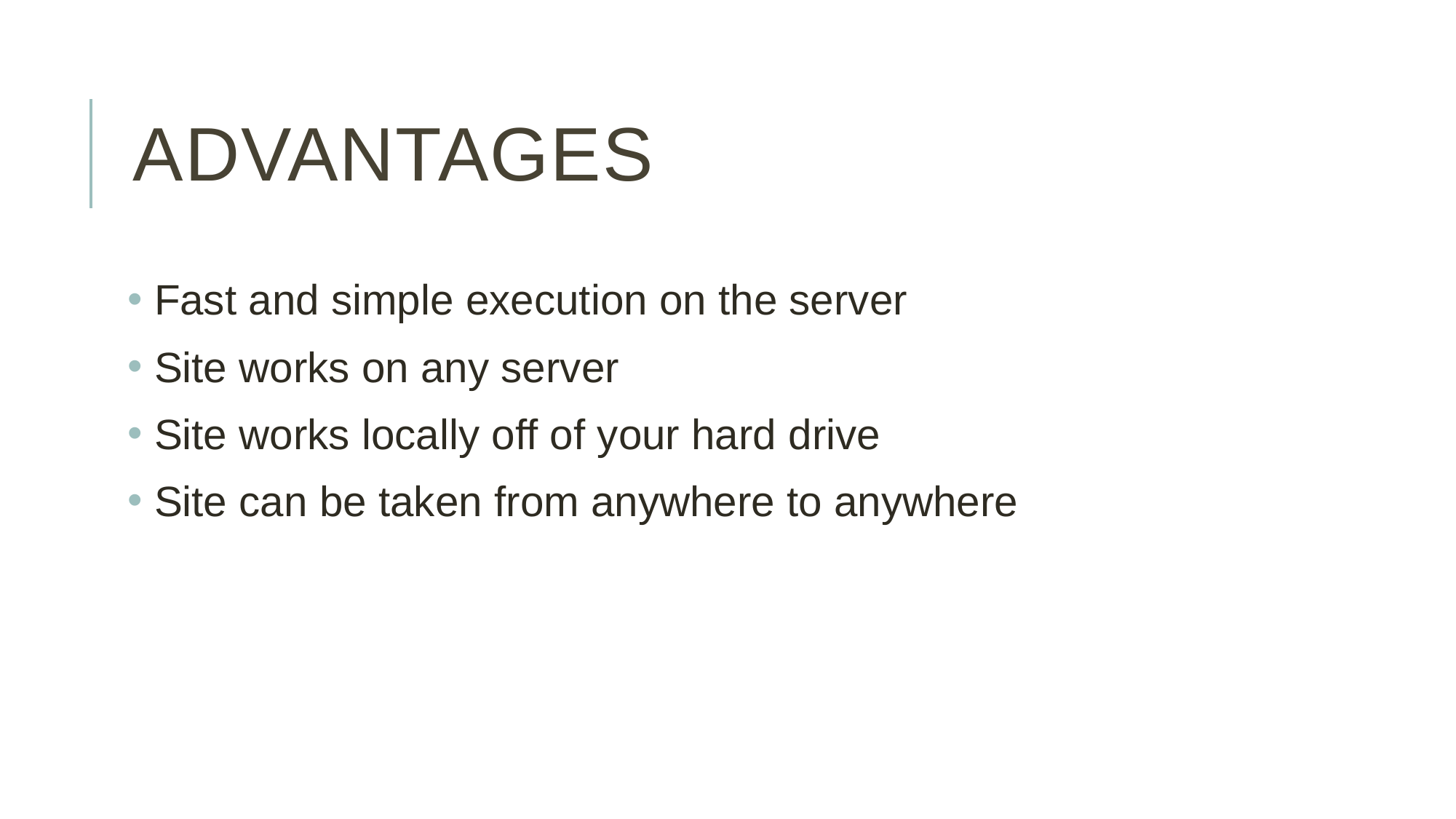

# advantages
 Fast and simple execution on the server
 Site works on any server
 Site works locally off of your hard drive
 Site can be taken from anywhere to anywhere